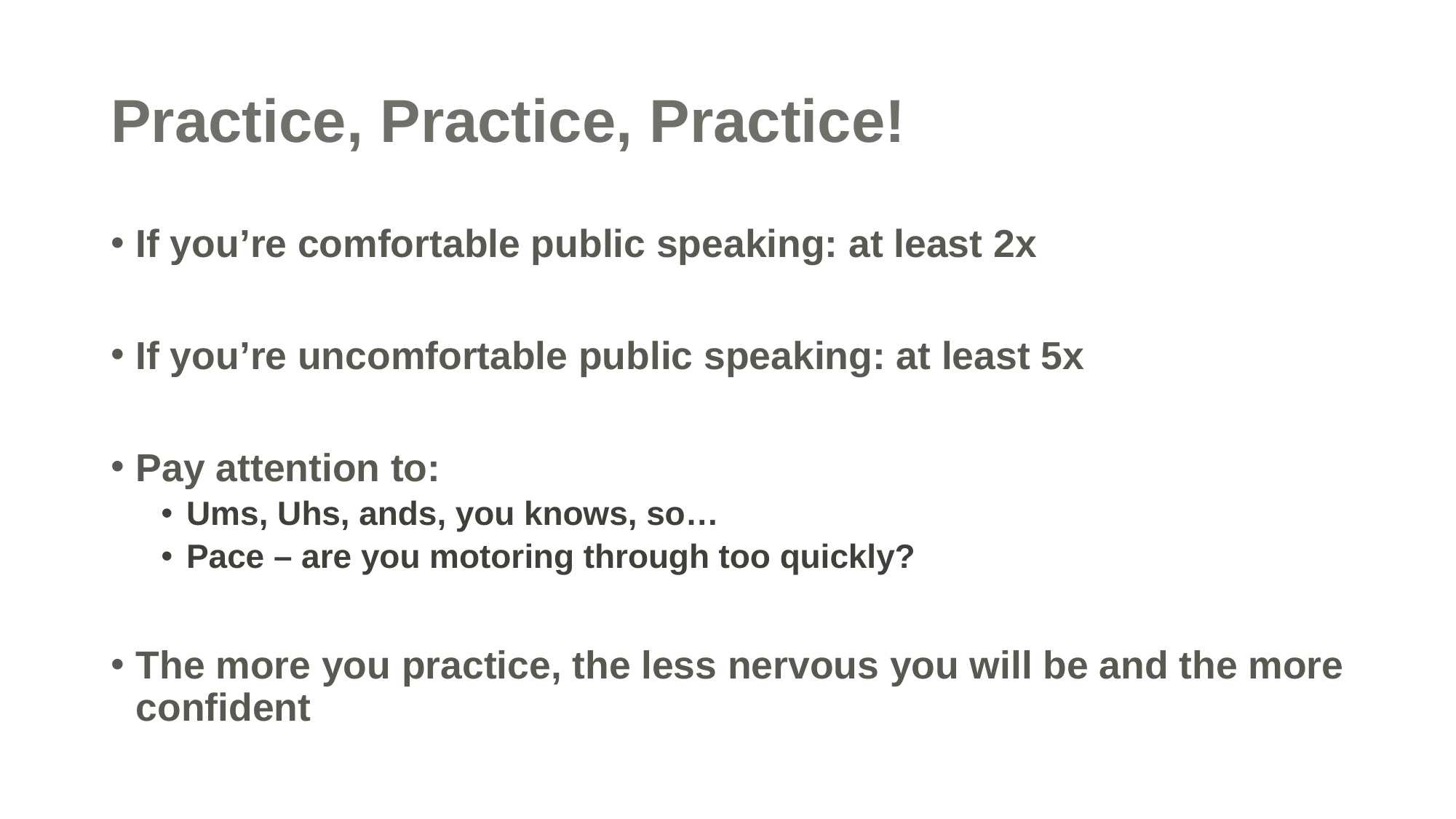

# Practice, Practice, Practice!
If you’re comfortable public speaking: at least 2x

If you’re uncomfortable public speaking: at least 5x

Pay attention to:
Ums, Uhs, ands, you knows, so…
Pace – are you motoring through too quickly?

The more you practice, the less nervous you will be and the more confident